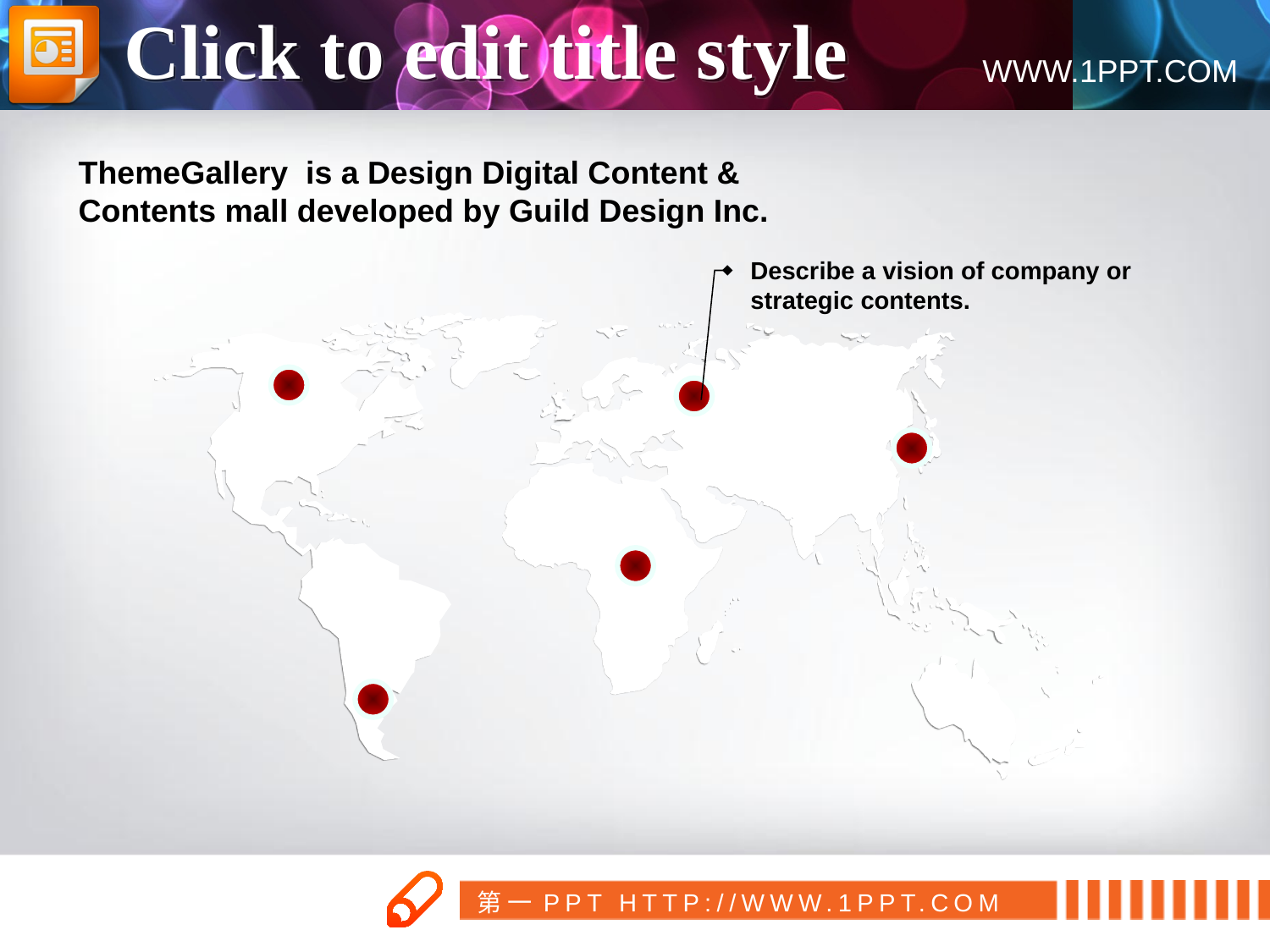

Click to edit title style
ThemeGallery  is a Design Digital Content & Contents mall developed by Guild Design Inc.
Describe a vision of company or strategic contents.

www.1ppt.com